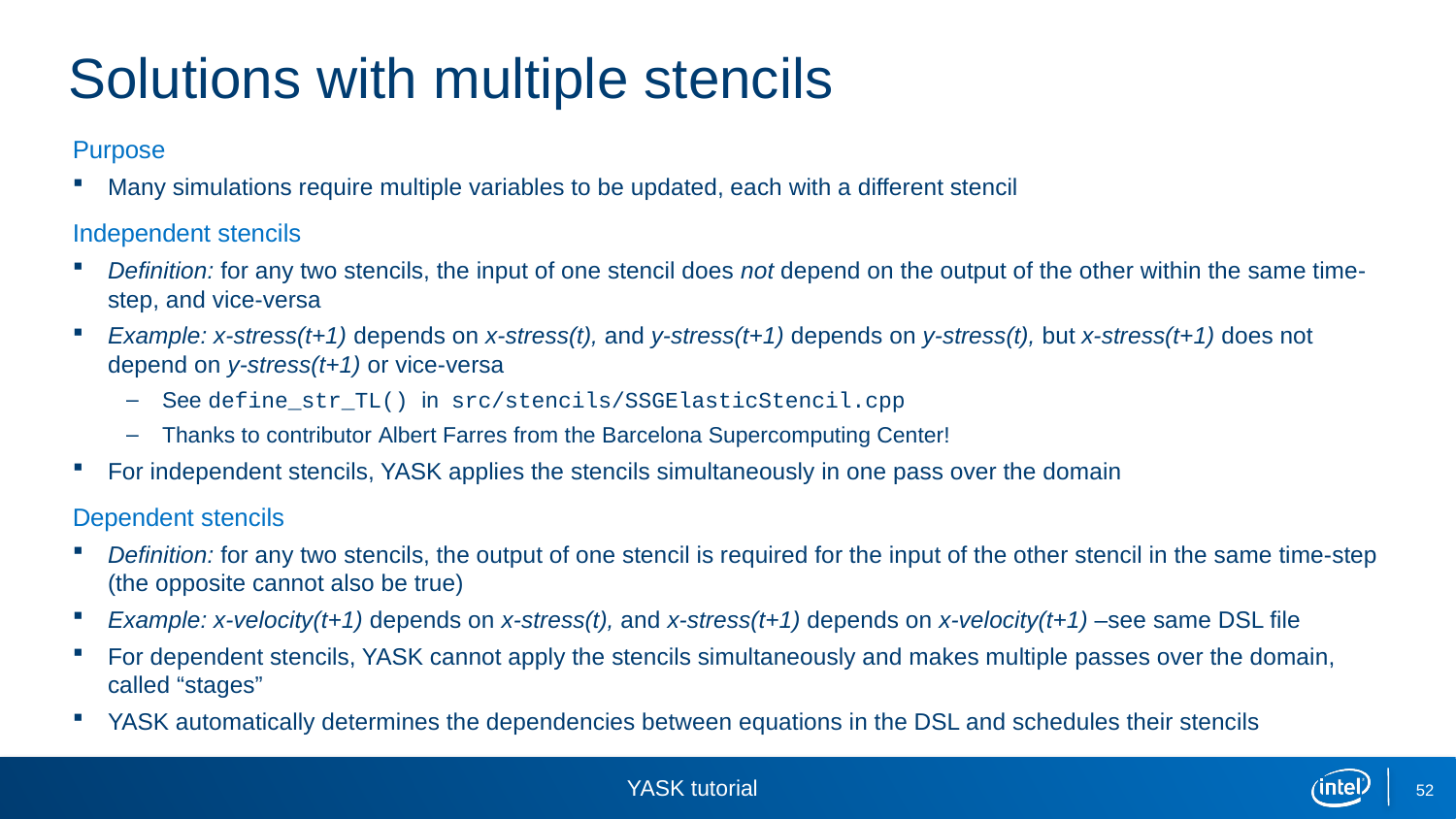

# Solutions with multiple stencils
Purpose
Many simulations require multiple variables to be updated, each with a different stencil
Independent stencils
Definition: for any two stencils, the input of one stencil does not depend on the output of the other within the same time-step, and vice-versa
Example: x-stress(t+1) depends on x-stress(t), and y-stress(t+1) depends on y-stress(t), but x-stress(t+1) does not depend on y-stress(t+1) or vice-versa
See define_str_TL() in  src/stencils/SSGElasticStencil.cpp
Thanks to contributor Albert Farres from the Barcelona Supercomputing Center!
For independent stencils, YASK applies the stencils simultaneously in one pass over the domain
Dependent stencils
Definition: for any two stencils, the output of one stencil is required for the input of the other stencil in the same time-step (the opposite cannot also be true)
Example: x-velocity(t+1) depends on x-stress(t), and x-stress(t+1) depends on x-velocity(t+1) –see same DSL file
For dependent stencils, YASK cannot apply the stencils simultaneously and makes multiple passes over the domain, called “stages”
YASK automatically determines the dependencies between equations in the DSL and schedules their stencils
YASK tutorial
52